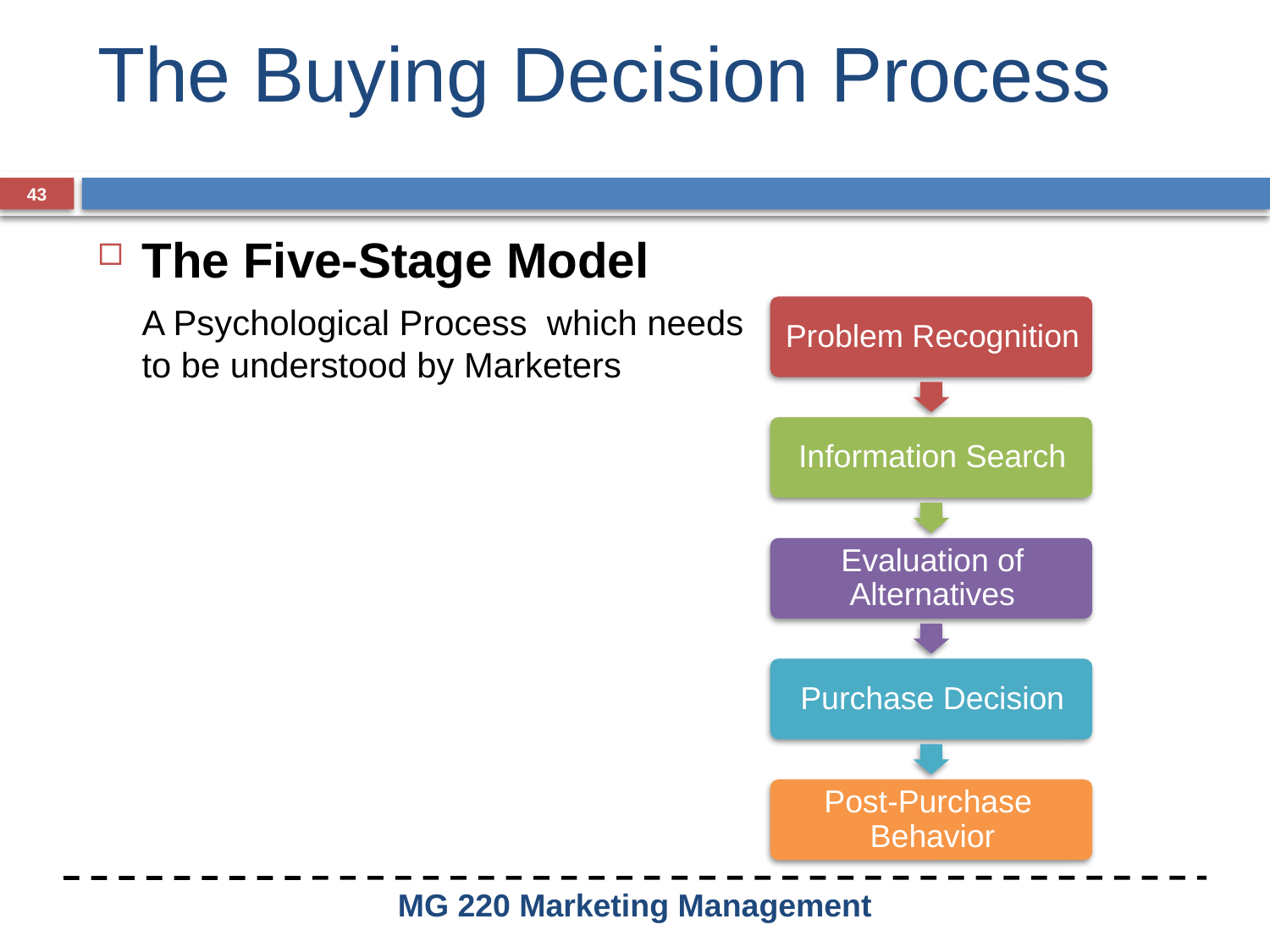

# The Buying Decision Process
43
The Five-Stage Model
	A Psychological Process  which needs
to be understood by Marketers
Problem Recognition

Information Search

Evaluation of Alternatives

Purchase Decision

Post-Purchase  Behavior
MG 220 Marketing Management